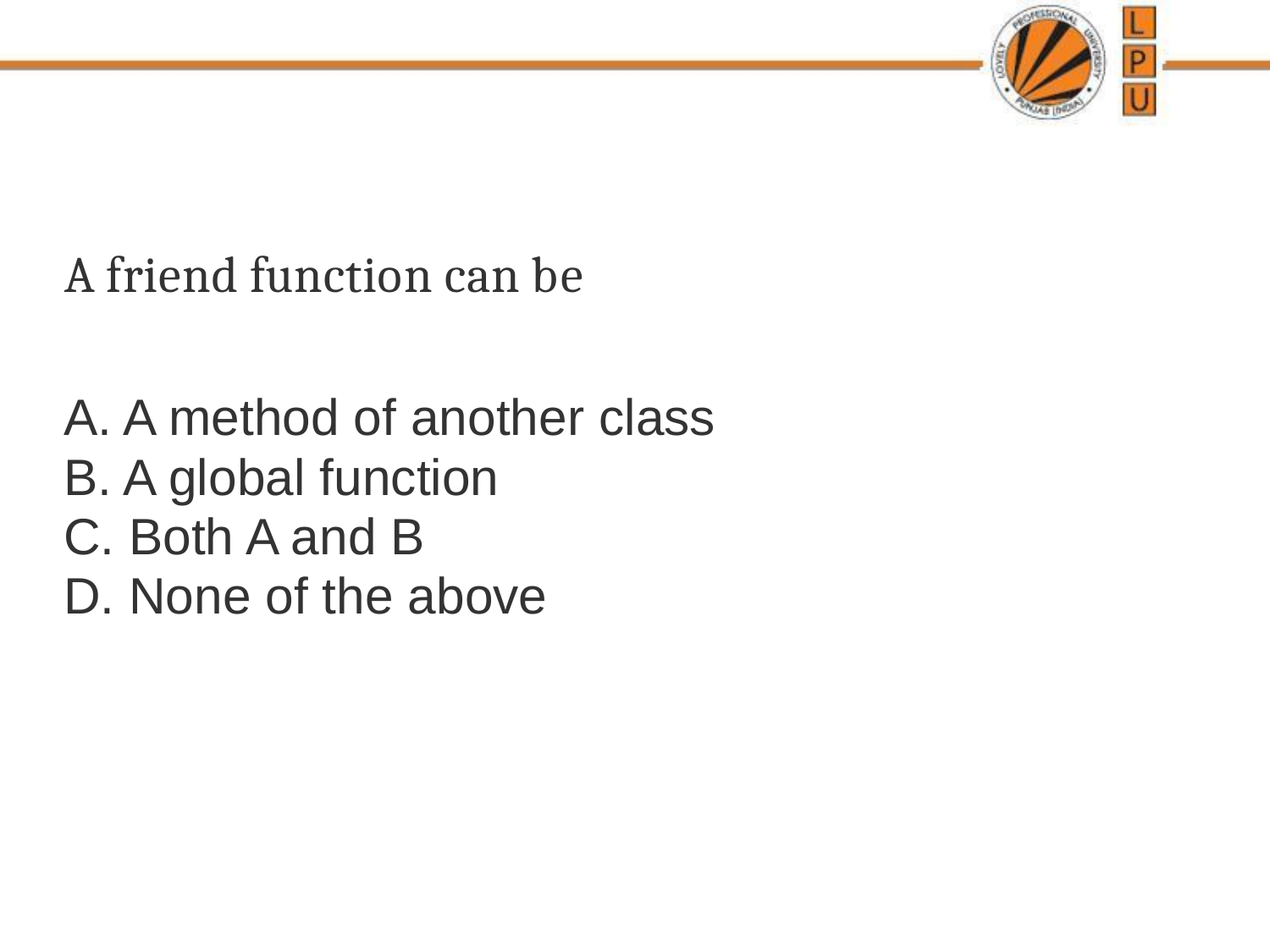

A friend function can be
A. A method of another class
B. A global function
C. Both A and B
D. None of the above